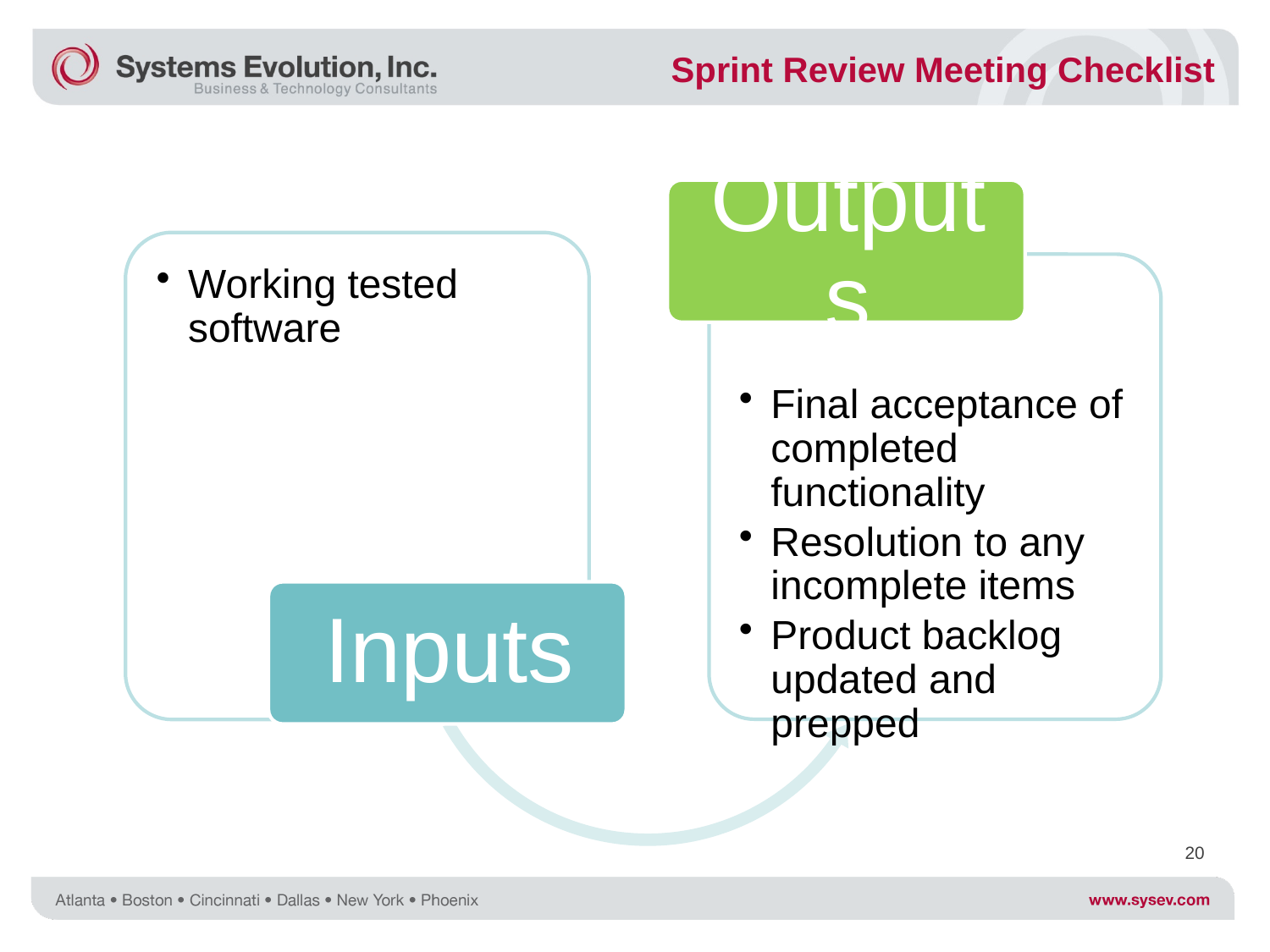

Sprint Review Meeting Checklist
Working tested software
Inputs
Final acceptance of completed functionality
Resolution to any incomplete items
Product backlog updated and prepped
Outputs

20